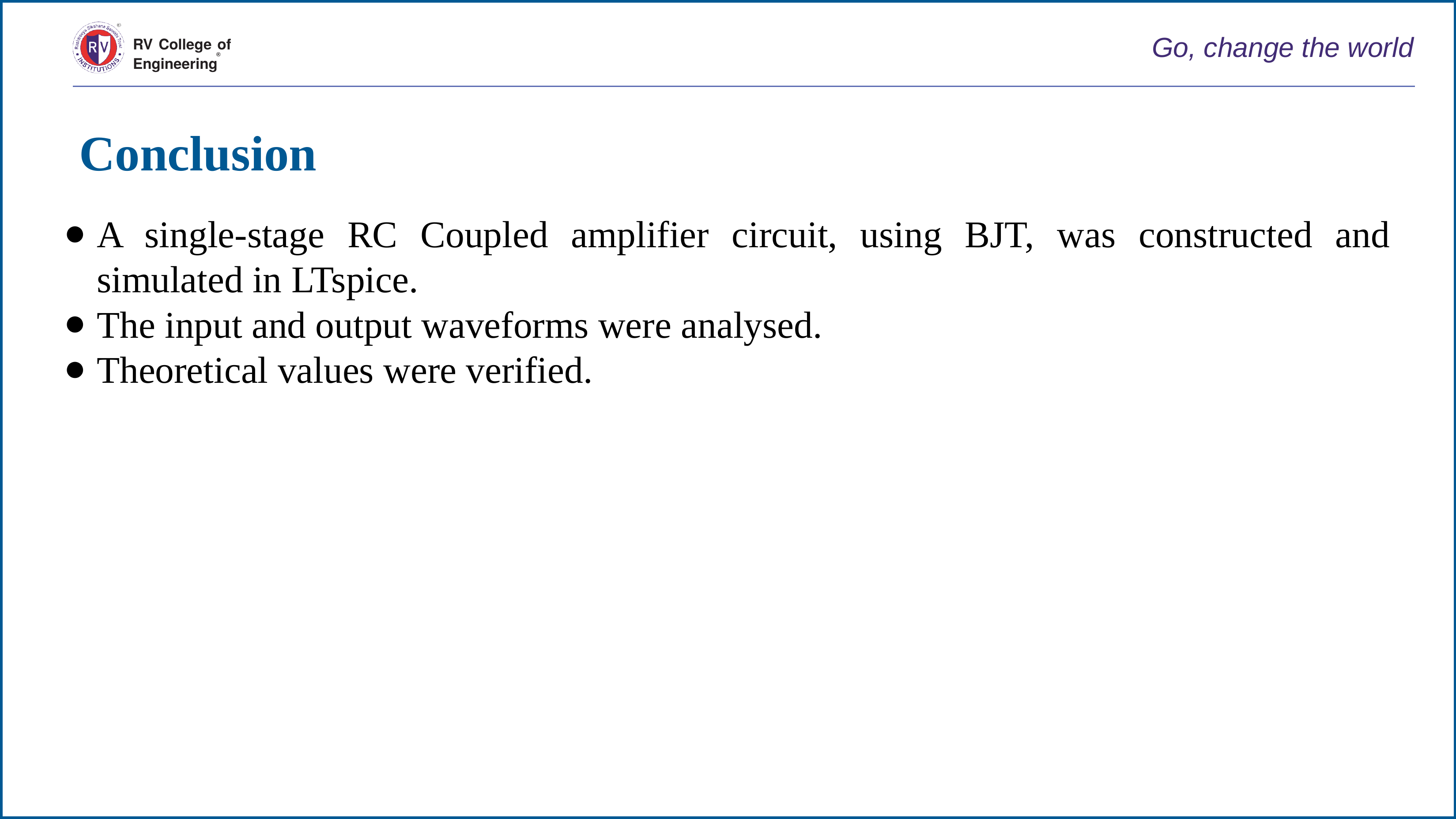

Go, change the world
RV College of
Engineering

Conclusion
A single-stage RC Coupled amplifier circuit, using BJT, was constructed and simulated in LTspice.
The input and output waveforms were analysed.
Theoretical values were verified.